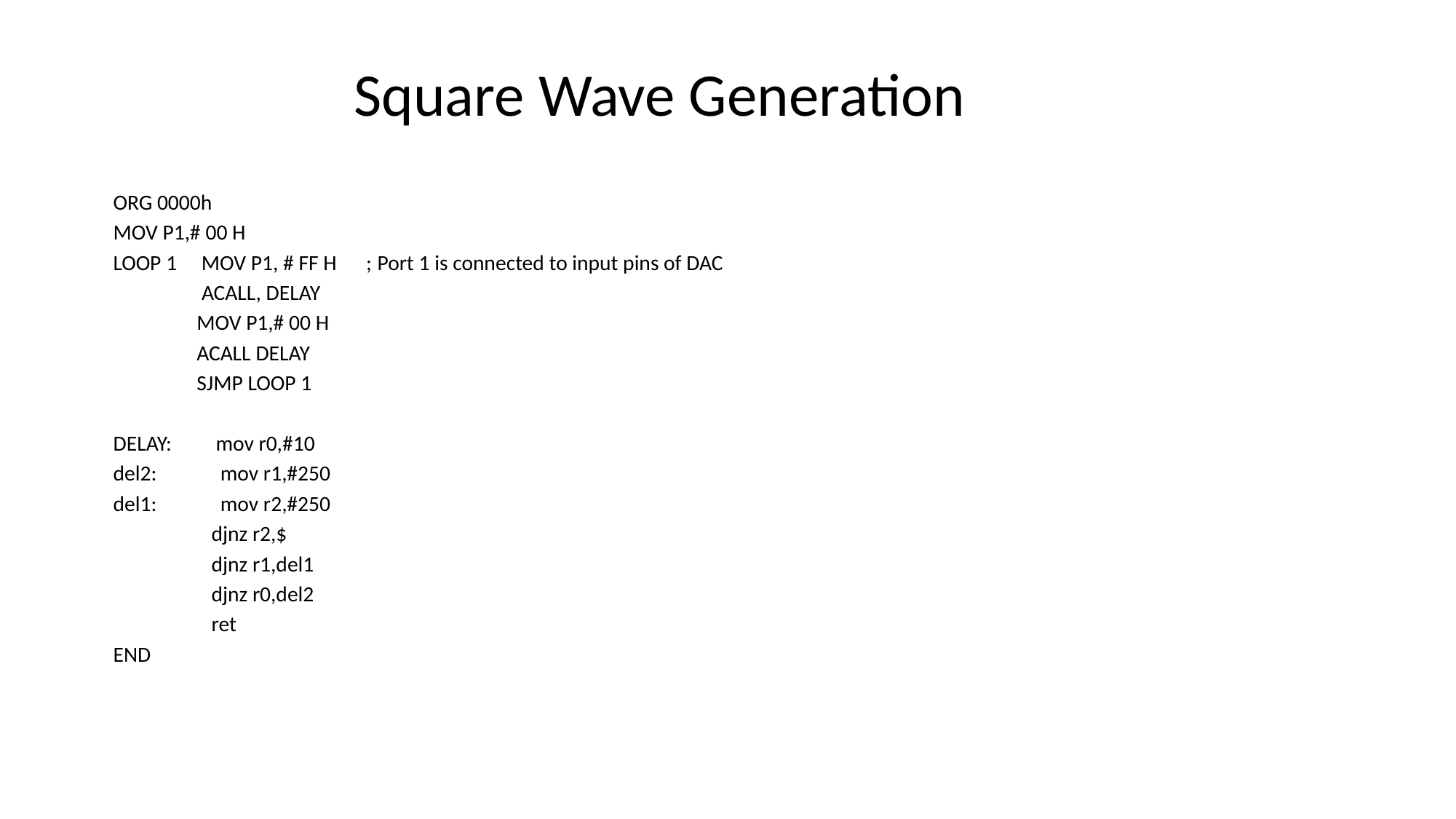

# Square Wave Generation
ORG 0000h
MOV P1,# 00 H
LOOP 1     MOV P1, # FF H      ; Port 1 is connected to input pins of DAC
                  ACALL, DELAY
                 MOV P1,# 00 H
                 ACALL DELAY
                 SJMP LOOP 1

DELAY:         mov r0,#10
del2:             mov r1,#250
del1:             mov r2,#250
                    djnz r2,$
                    djnz r1,del1
                    djnz r0,del2
                    ret
END